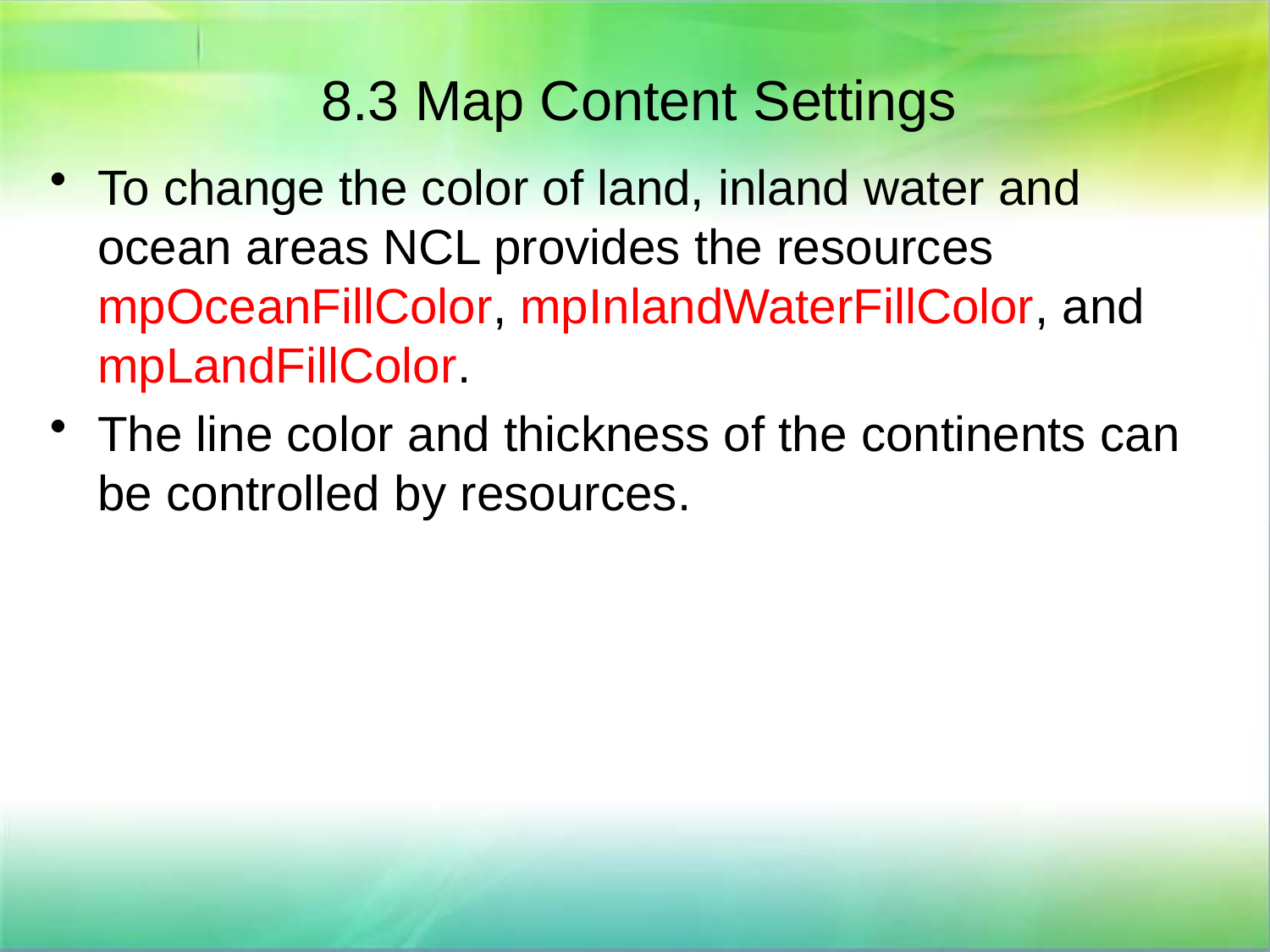

8.3 Map Content Settings
To change the color of land, inland water and ocean areas NCL provides the resources mpOceanFillColor, mpInlandWaterFillColor, and mpLandFillColor.
The line color and thickness of the continents can be controlled by resources.